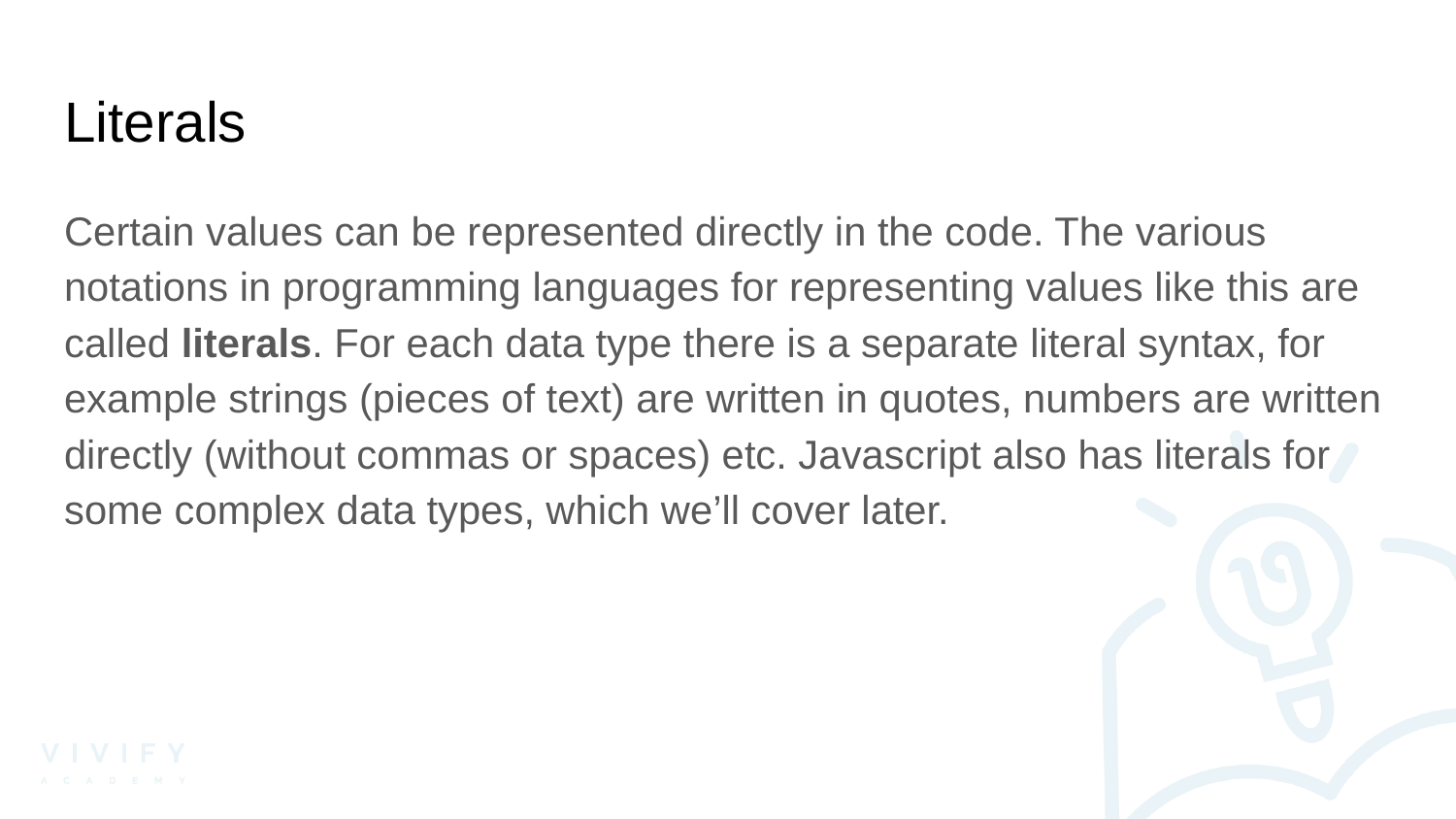

# Literals
Certain values can be represented directly in the code. The various notations in programming languages for representing values like this are called literals. For each data type there is a separate literal syntax, for example strings (pieces of text) are written in quotes, numbers are written directly (without commas or spaces) etc. Javascript also has literals for some complex data types, which we’ll cover later.